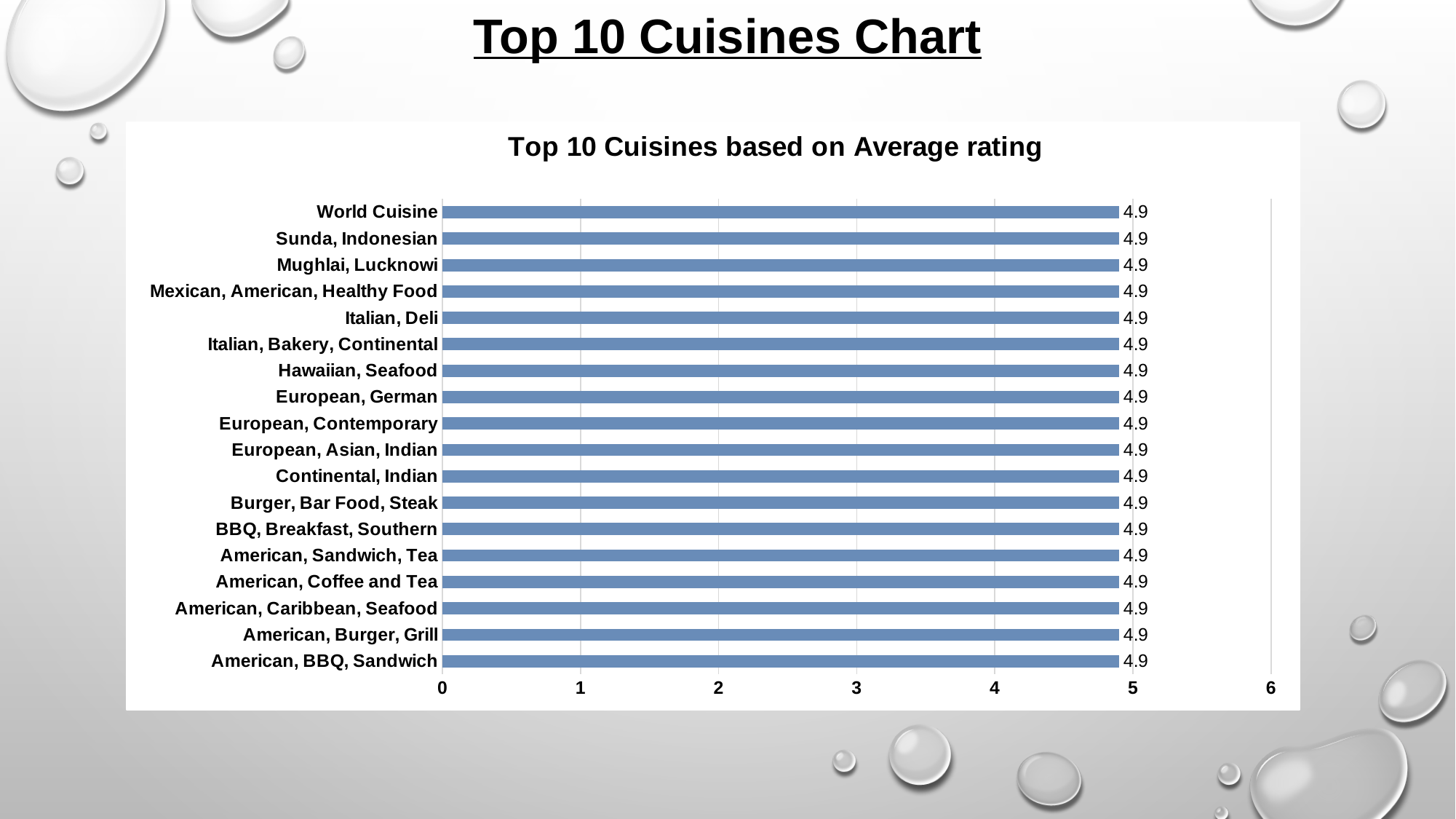

Top 10 Cuisines Chart

### Chart: Top 10 Cuisines based on Average rating

| Category | Total |
|---|---|
| American, BBQ, Sandwich | 4.9 |
| American, Burger, Grill | 4.9 |
| American, Caribbean, Seafood | 4.9 |
| American, Coffee and Tea | 4.9 |
| American, Sandwich, Tea | 4.9 |
| BBQ, Breakfast, Southern | 4.9 |
| Burger, Bar Food, Steak | 4.9 |
| Continental, Indian | 4.9 |
| European, Asian, Indian | 4.9 |
| European, Contemporary | 4.9 |
| European, German | 4.9 |
| Hawaiian, Seafood | 4.9 |
| Italian, Bakery, Continental | 4.9 |
| Italian, Deli | 4.9 |
| Mexican, American, Healthy Food | 4.9 |
| Mughlai, Lucknowi | 4.9 |
| Sunda, Indonesian | 4.9 |
| World Cuisine | 4.9 |